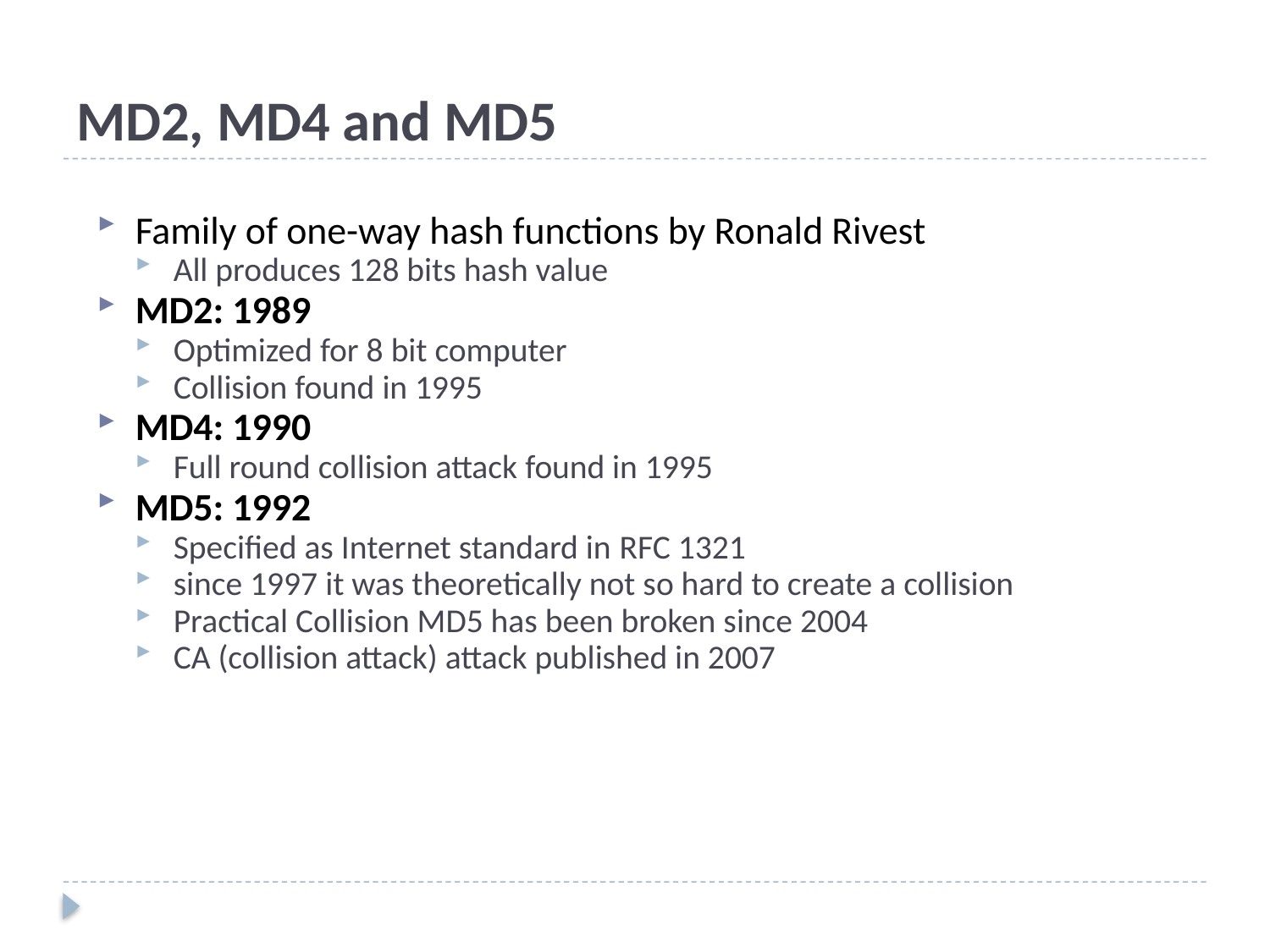

# MD2, MD4 and MD5
Family of one-way hash functions by Ronald Rivest
All produces 128 bits hash value
MD2: 1989
Optimized for 8 bit computer
Collision found in 1995
MD4: 1990
Full round collision attack found in 1995
MD5: 1992
Specified as Internet standard in RFC 1321
since 1997 it was theoretically not so hard to create a collision
Practical Collision MD5 has been broken since 2004
CA (collision attack) attack published in 2007